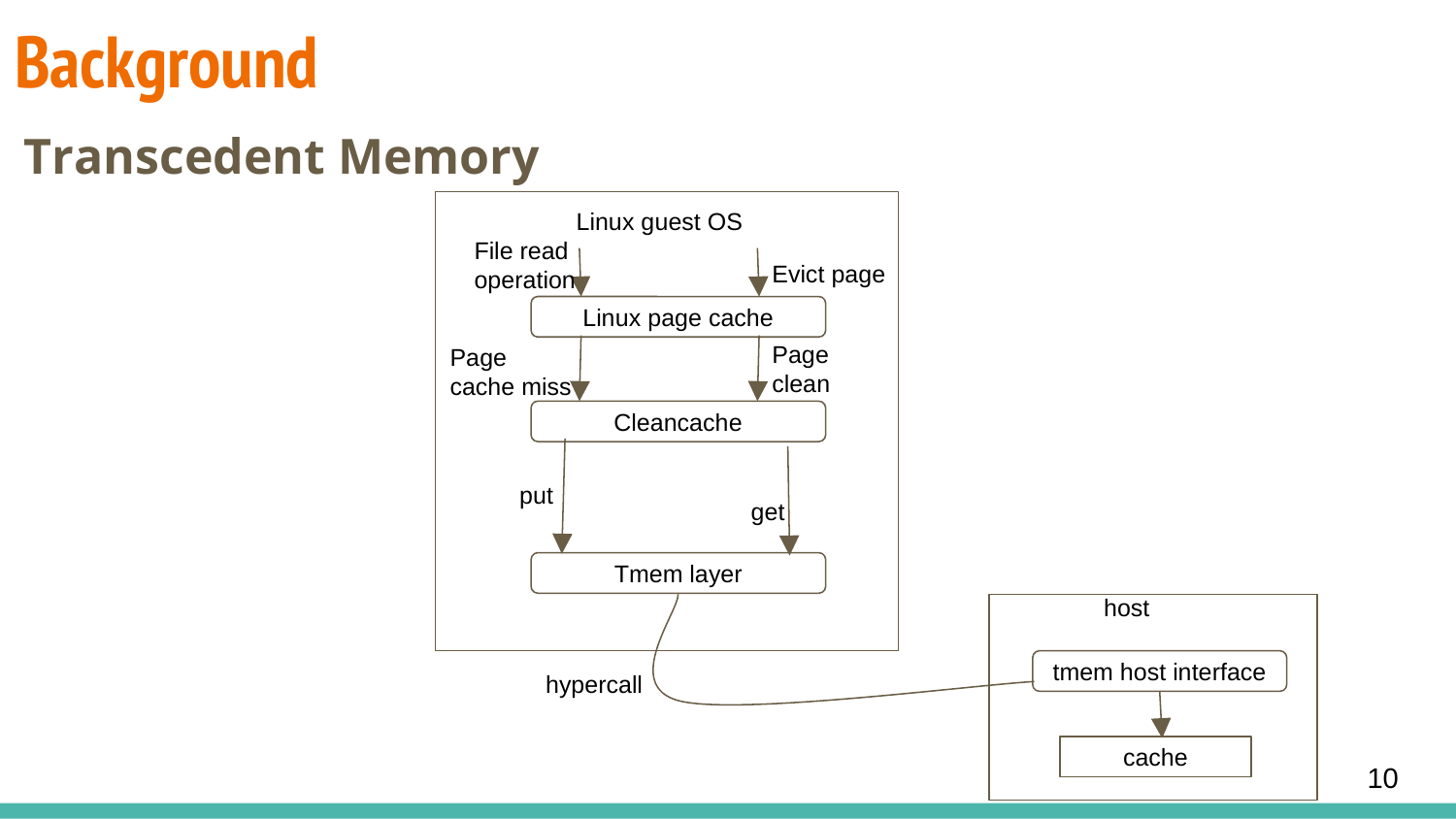

# Background
Transcedent Memory

Linux guest OS
File read operation
Evict page
Linux page cache
Page clean
Page
cache miss
Cleancache
put
get
Tmem layer
host

tmem host interface
hypercall
cache
10